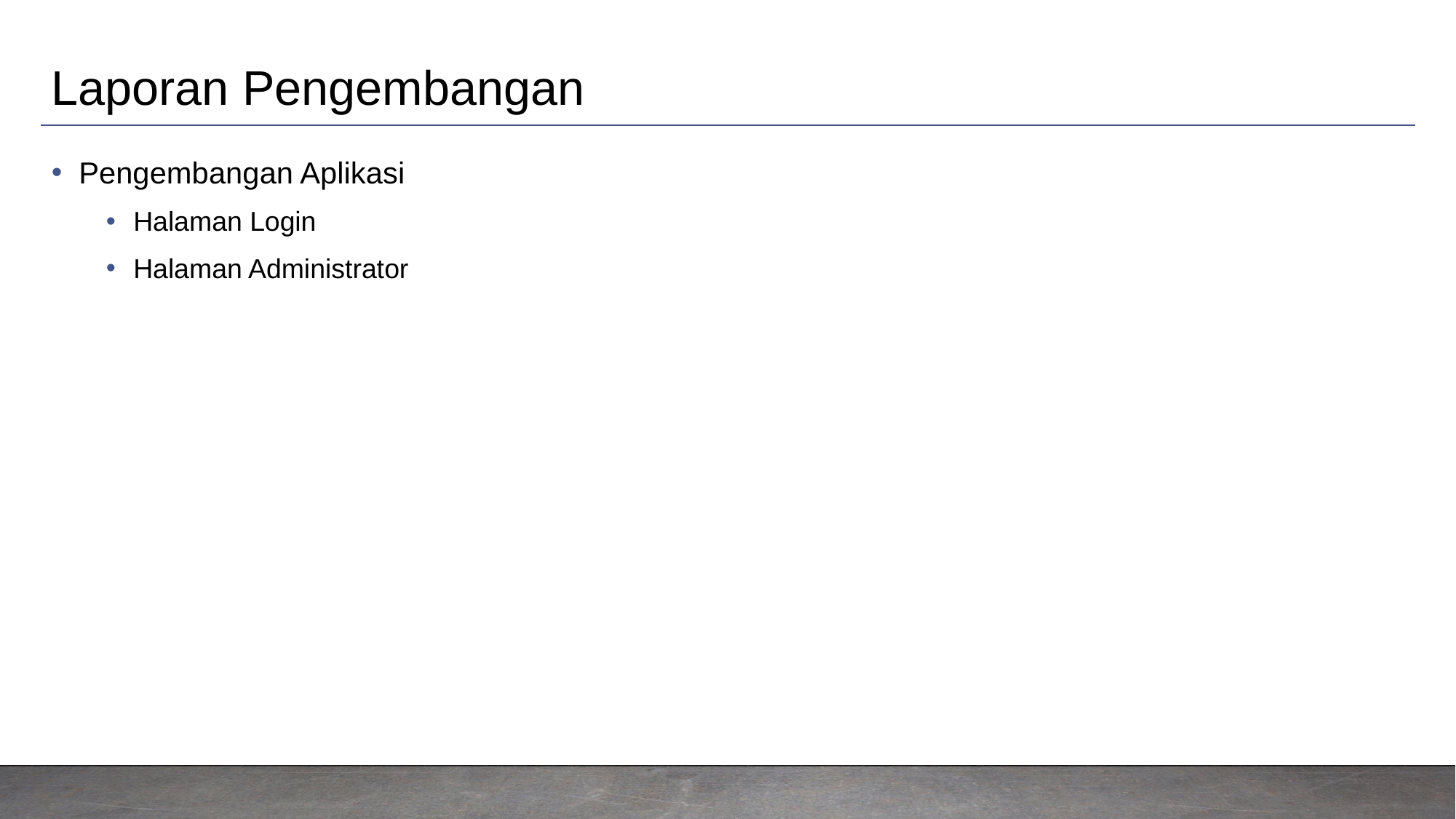

# Laporan Pengembangan
Pengembangan Aplikasi
Halaman Login
Halaman Administrator